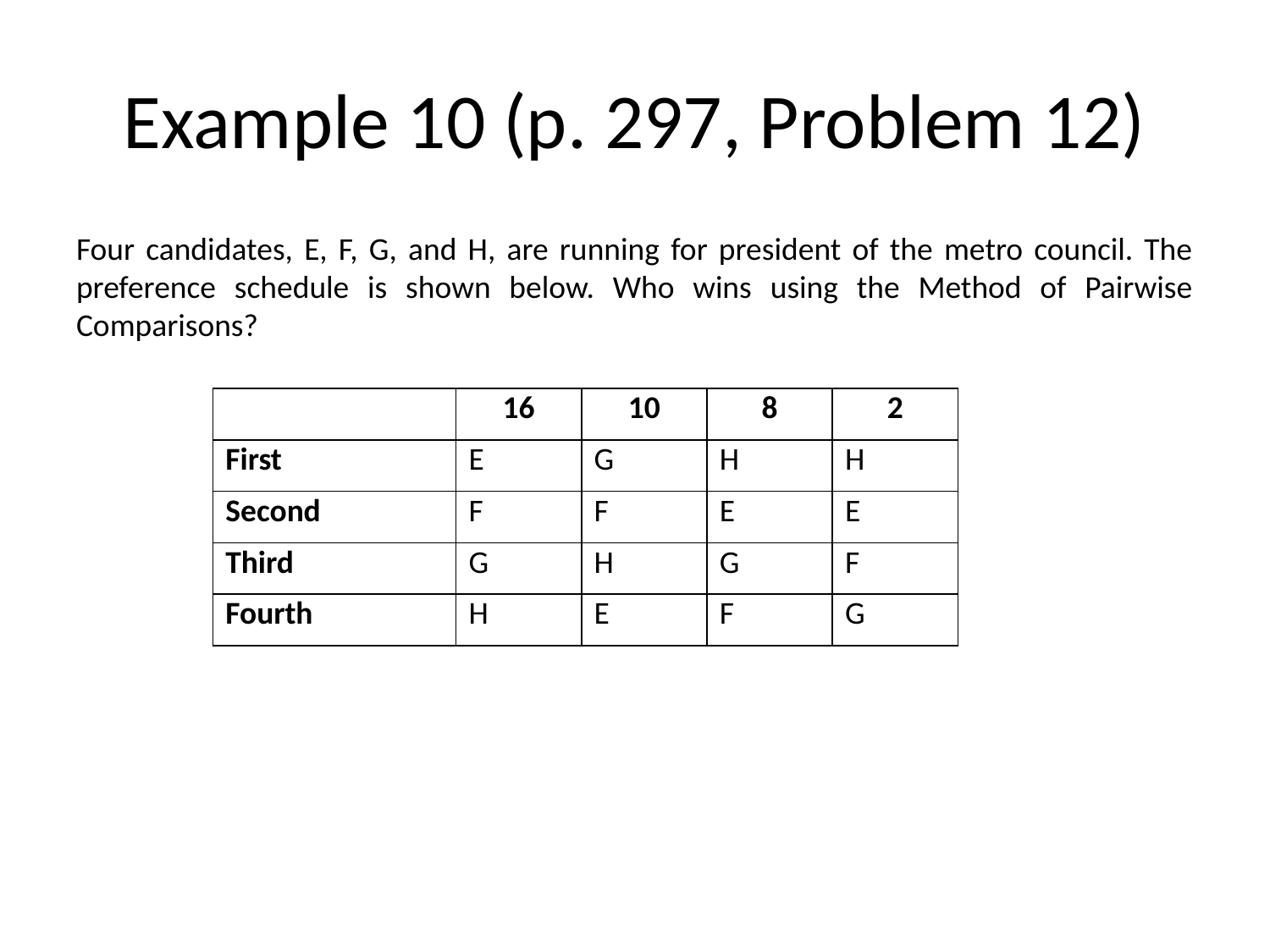

# Example 10 (p. 297, Problem 12)
Four candidates, E, F, G, and H, are running for president of the metro council. The preference schedule is shown below. Who wins using the Method of Pairwise Comparisons?
|  | 16 | 10 | 8 | 2 |
| --- | --- | --- | --- | --- |
| First | E | G | H | H |
| Second | F | F | E | E |
| Third | G | H | G | F |
| Fourth | H | E | F | G |